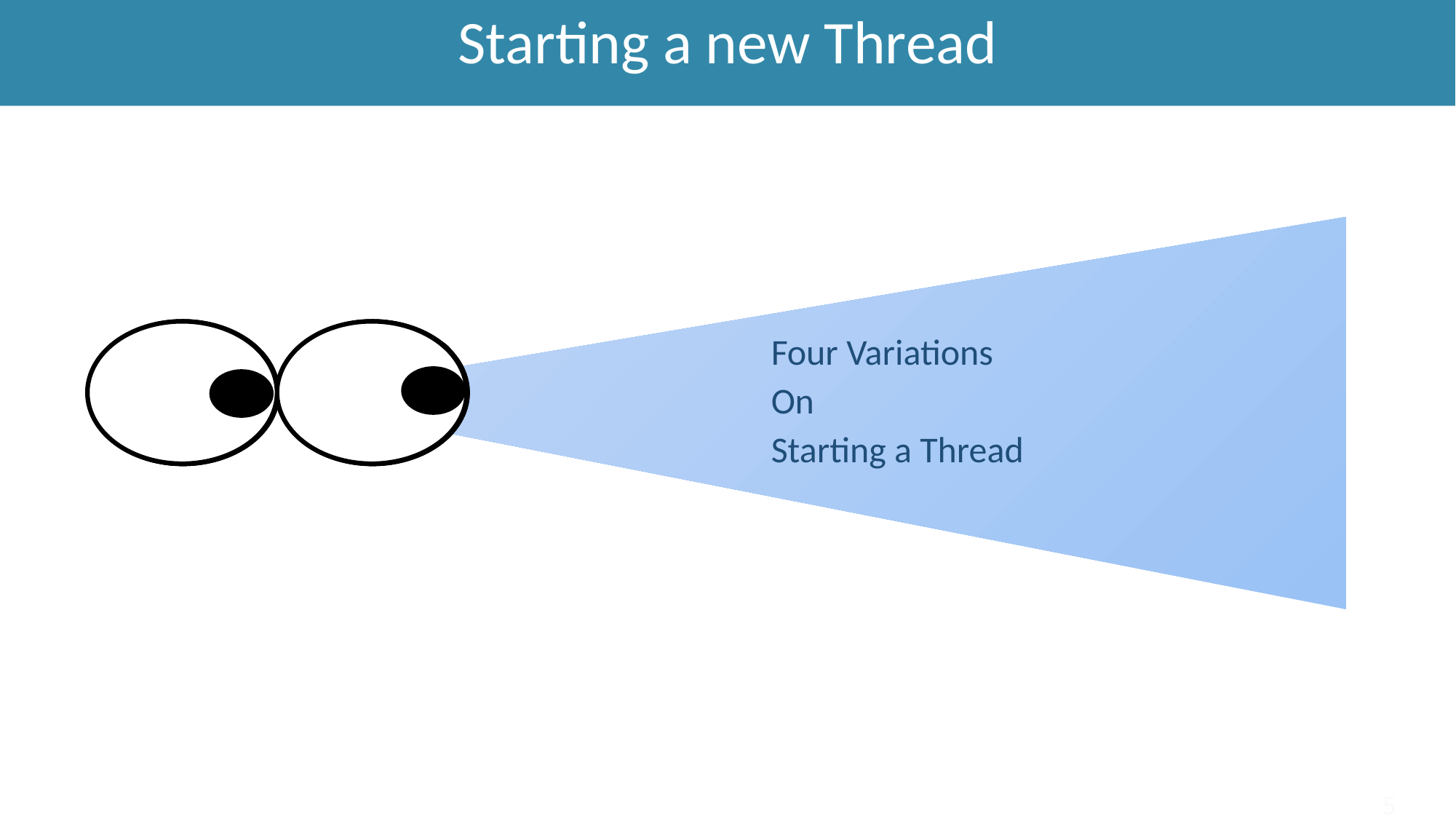

Starting a new Thread

# Multi-Threading

Four Variations
On
Starting a Thread